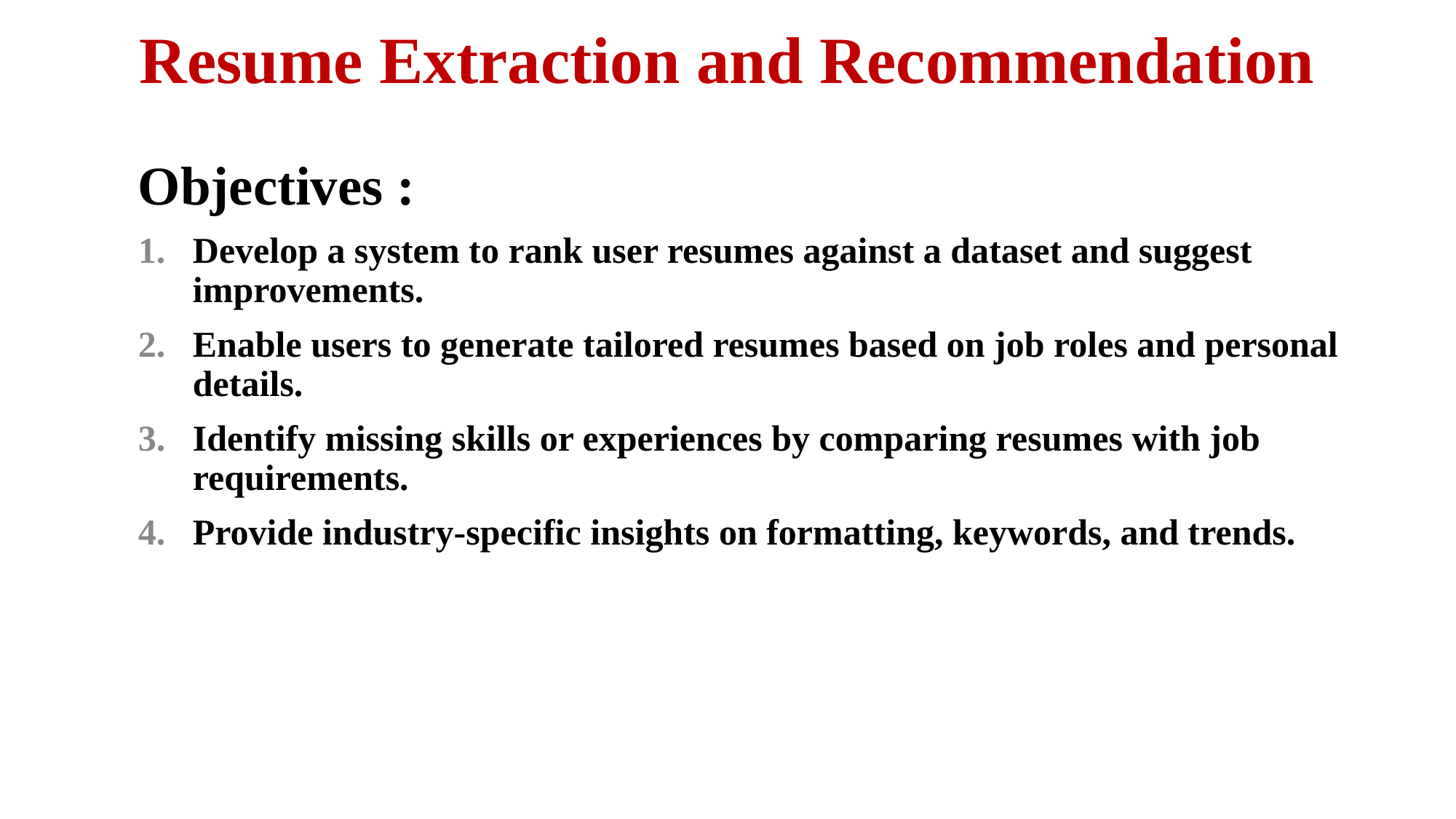

# Resume Extraction and Recommendation
Objectives :
Develop a system to rank user resumes against a dataset and suggest improvements.
Enable users to generate tailored resumes based on job roles and personal details.
Identify missing skills or experiences by comparing resumes with job requirements.
Provide industry-specific insights on formatting, keywords, and trends.